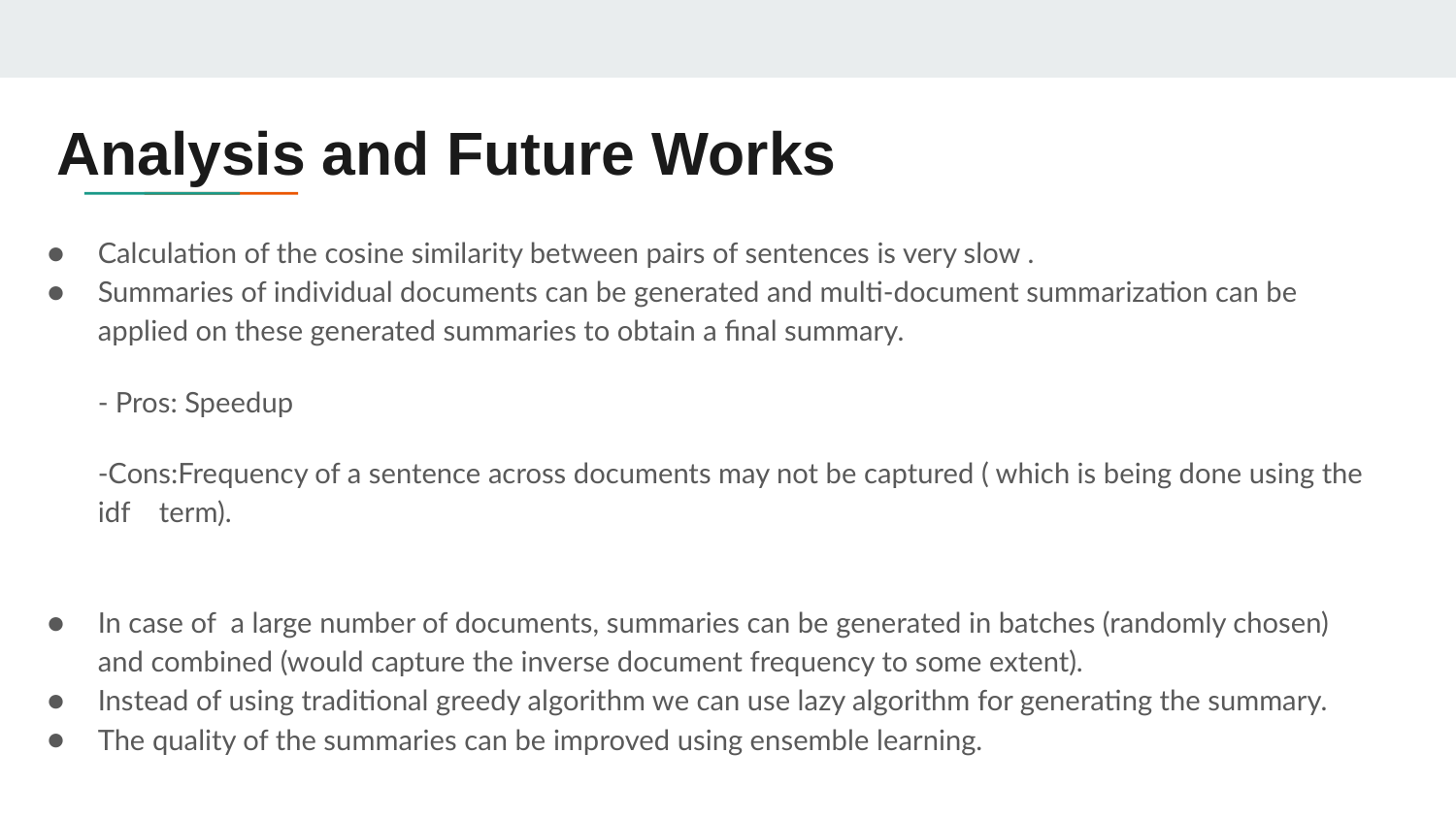

# Analysis and Future Works
Calculation of the cosine similarity between pairs of sentences is very slow .
Summaries of individual documents can be generated and multi-document summarization can be applied on these generated summaries to obtain a final summary.
- Pros: Speedup
-Cons:Frequency of a sentence across documents may not be captured ( which is being done using the idf    term).
In case of  a large number of documents, summaries can be generated in batches (randomly chosen) and combined (would capture the inverse document frequency to some extent).
Instead of using traditional greedy algorithm we can use lazy algorithm for generating the summary.
The quality of the summaries can be improved using ensemble learning.